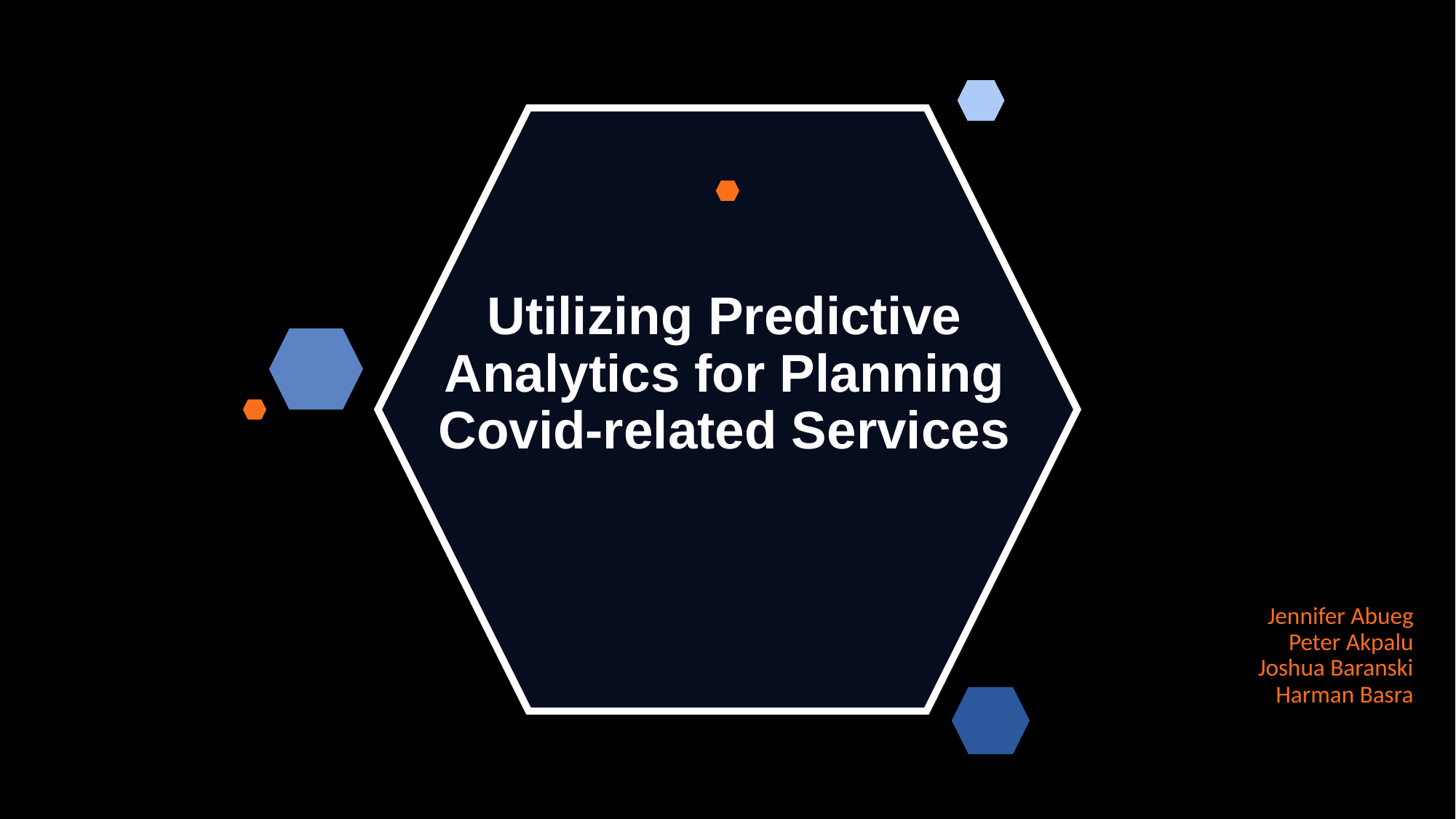

# Utilizing Predictive Analytics for Planning Covid-related Services

Jennifer Abueg
Peter Akpalu
Joshua Baranski
Harman Basra